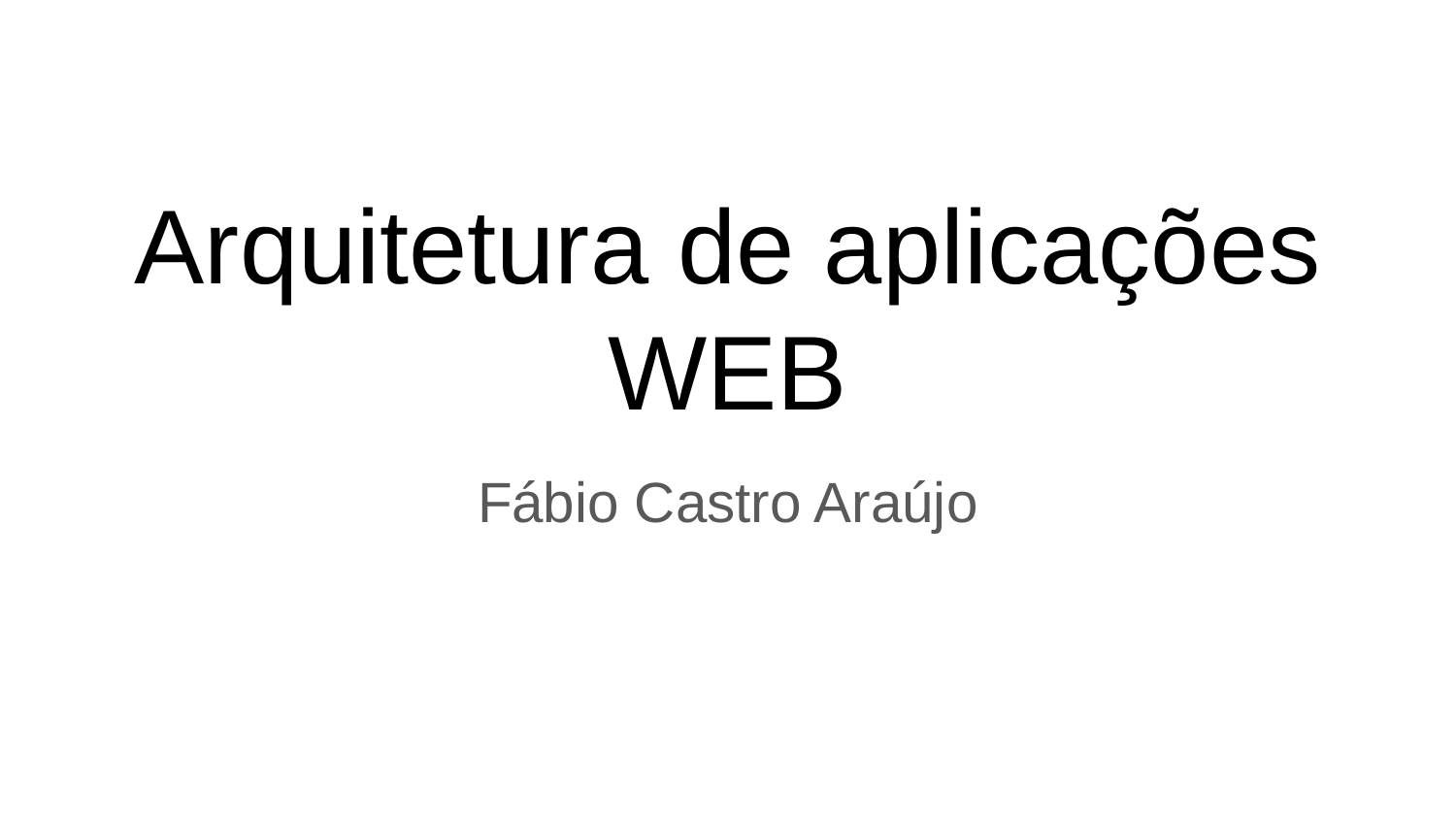

# Arquitetura de aplicações WEB
Fábio Castro Araújo